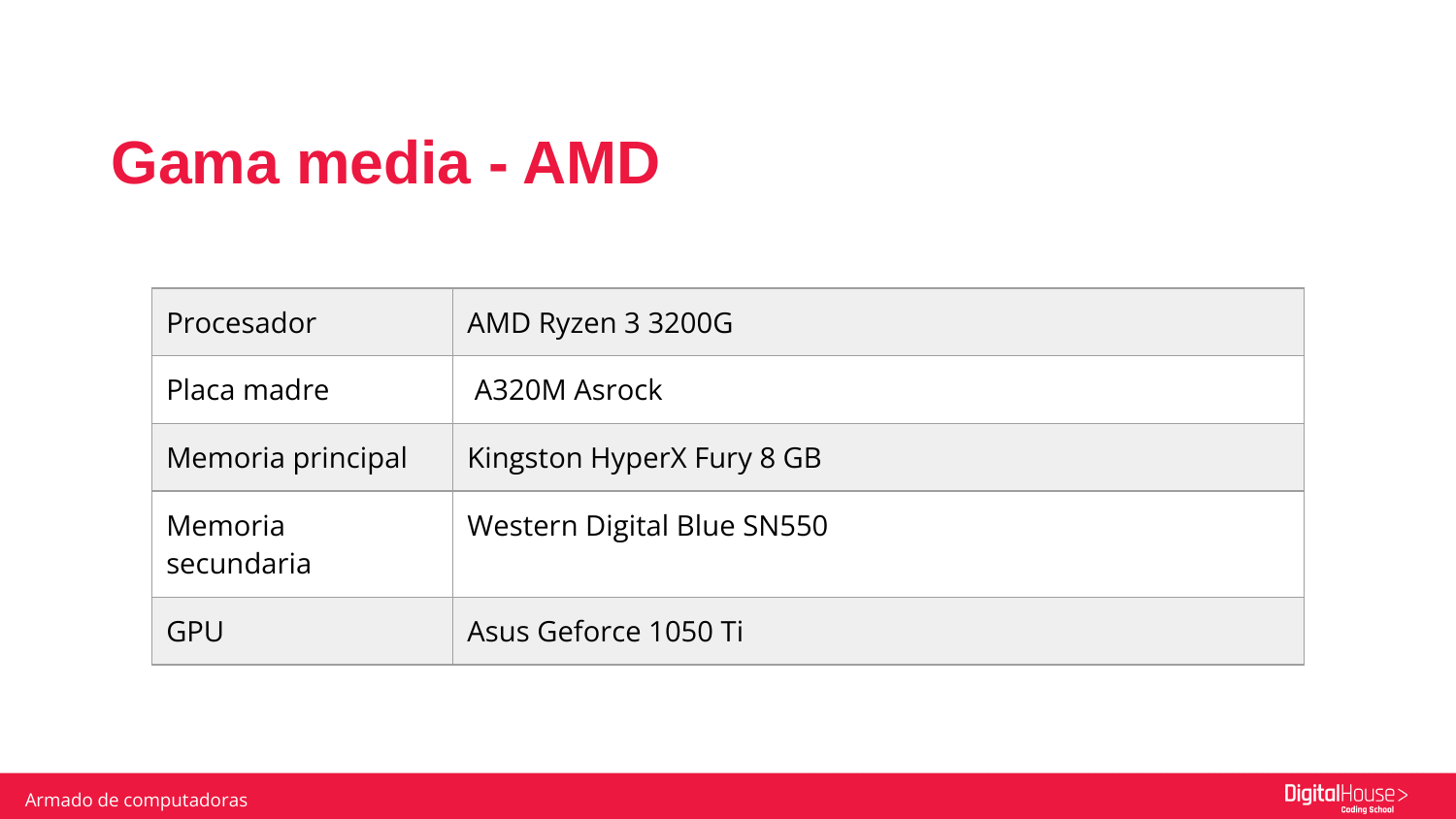

Gama media - AMD

| Procesador | AMD Ryzen 3 3200G |
| --- | --- |
| Placa madre | A320M Asrock |
| Memoria principal | Kingston HyperX Fury 8 GB |
| Memoria secundaria | Western Digital Blue SN550 |
| GPU | Asus Geforce 1050 Ti |